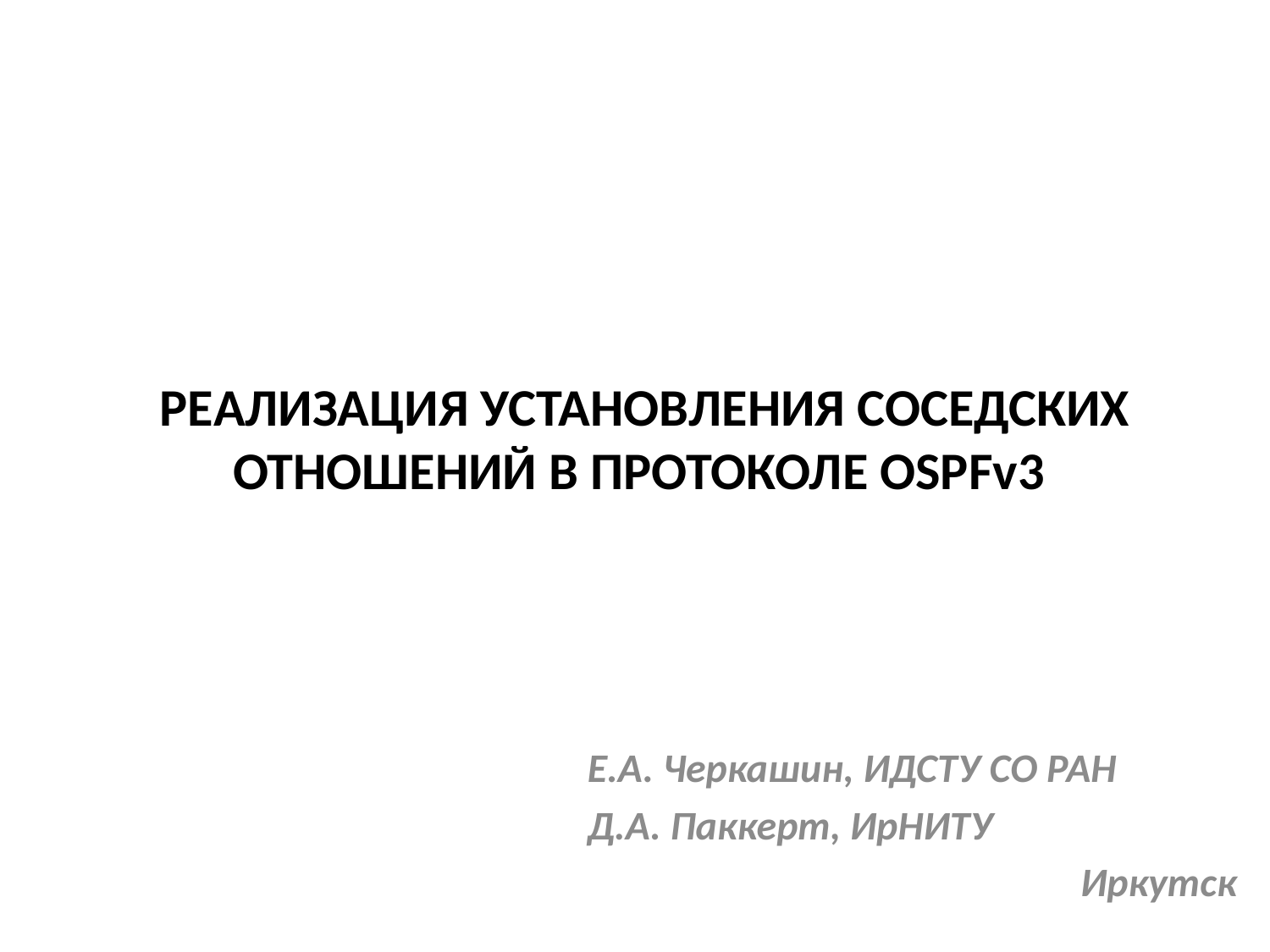

РЕАЛИЗАЦИЯ УСТАНОВЛЕНИЯ СОСЕДСКИХ ОТНОШЕНИЙ В ПРОТОКОЛЕ OSPFv3
Е.А. Черкашин, ИДСТУ СО РАН
Д.А. Паккерт, ИрНИТУ
Иркутск